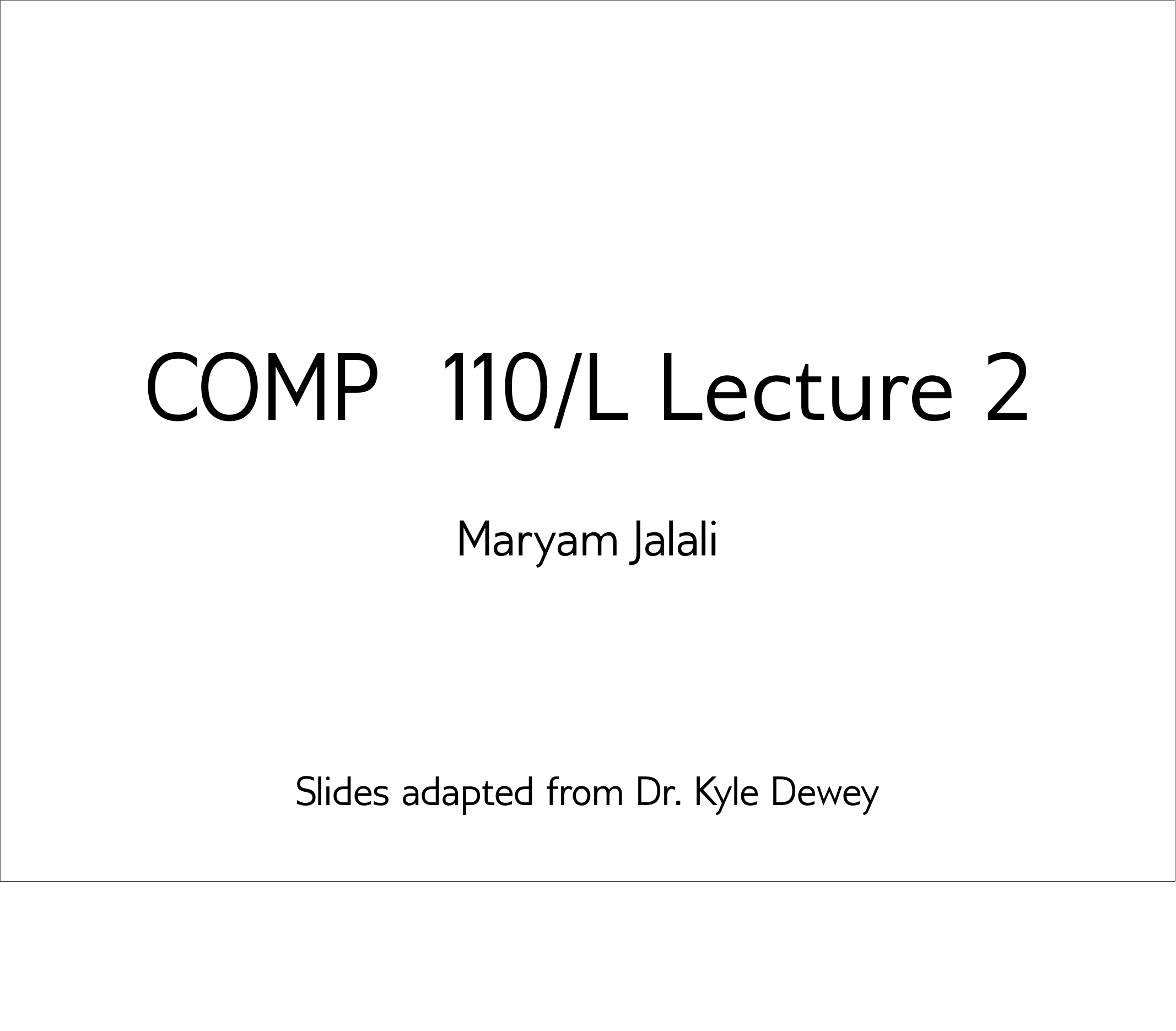

# COMP	110/L Lecture 2
Maryam Jalali
Slides adapted from Dr. Kyle Dewey